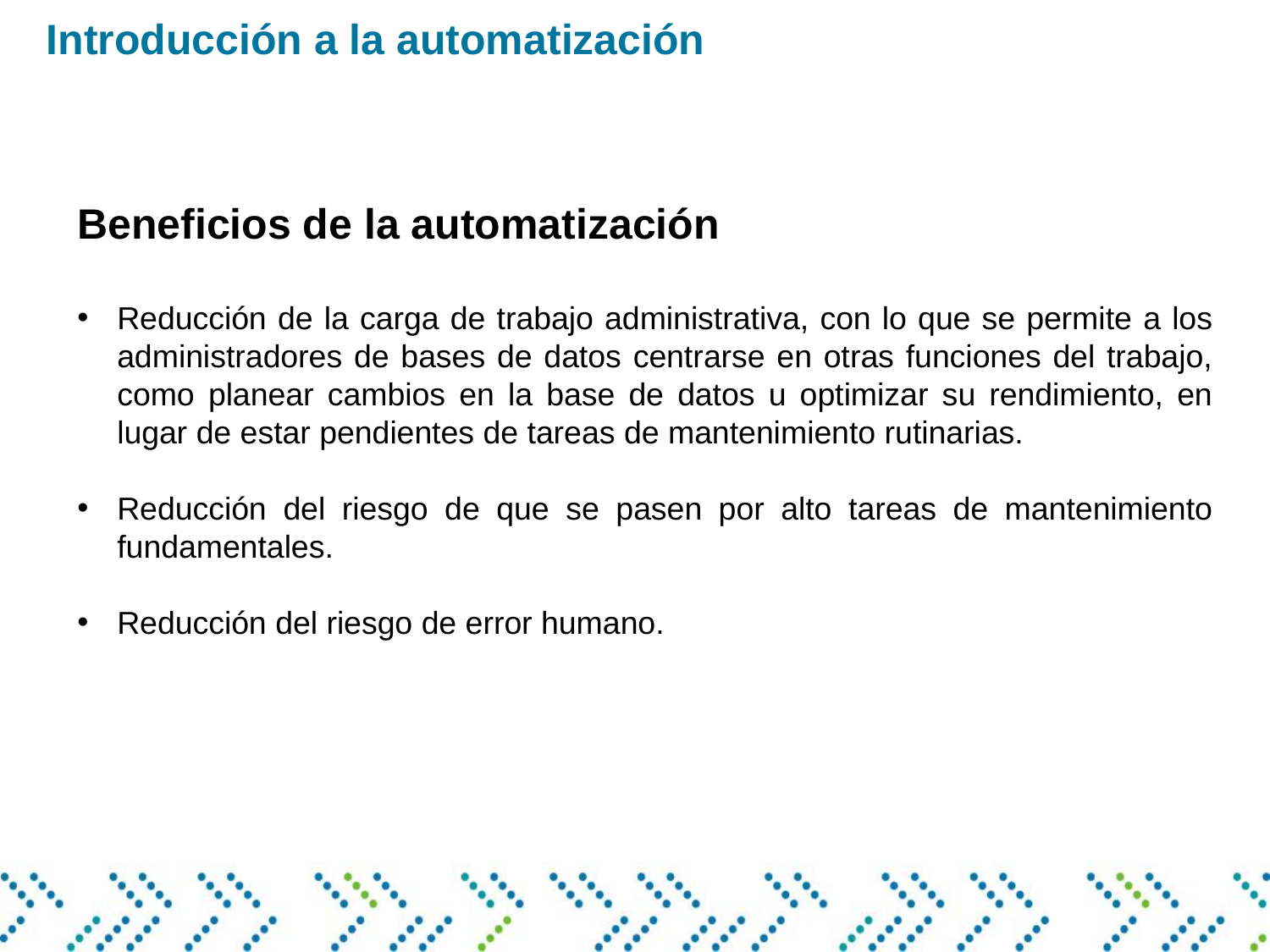

Introducción a la automatización
Beneficios de la automatización

Reducción de la carga de trabajo administrativa, con lo que se permite a los administradores de bases de datos centrarse en otras funciones del trabajo, como planear cambios en la base de datos u optimizar su rendimiento, en lugar de estar pendientes de tareas de mantenimiento rutinarias.

Reducción del riesgo de que se pasen por alto tareas de mantenimiento fundamentales.

Reducción del riesgo de error humano.